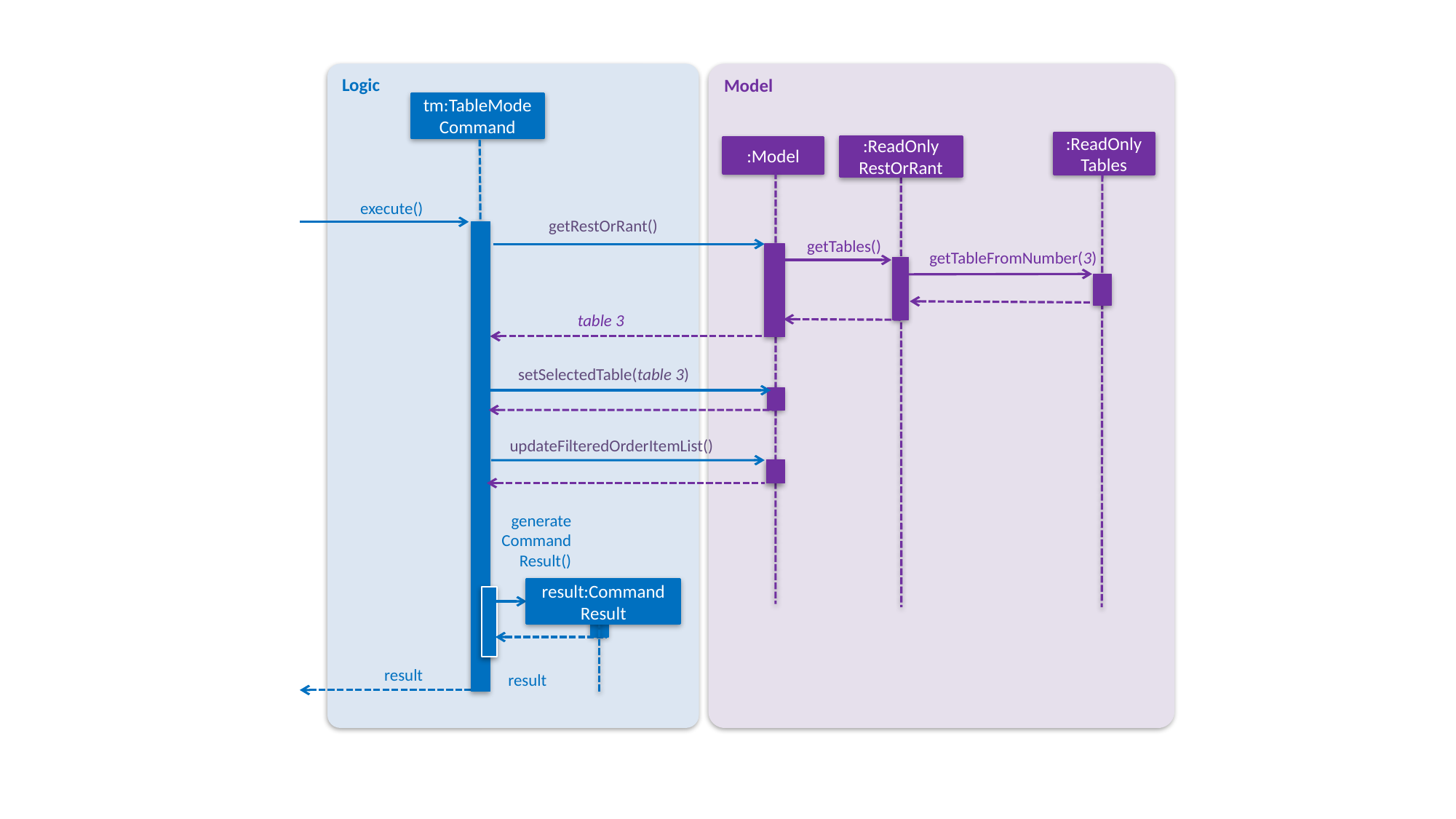

Logic
Model
tm:TableMode
Command
:ReadOnlyTables
:ReadOnly
RestOrRant
:Model
execute()
getRestOrRant()

getTables()

getTableFromNumber(3)

table 3
setSelectedTable(table 3)

updateFilteredOrderItemList()

generate
Command
Result()
result:CommandResult

result
result